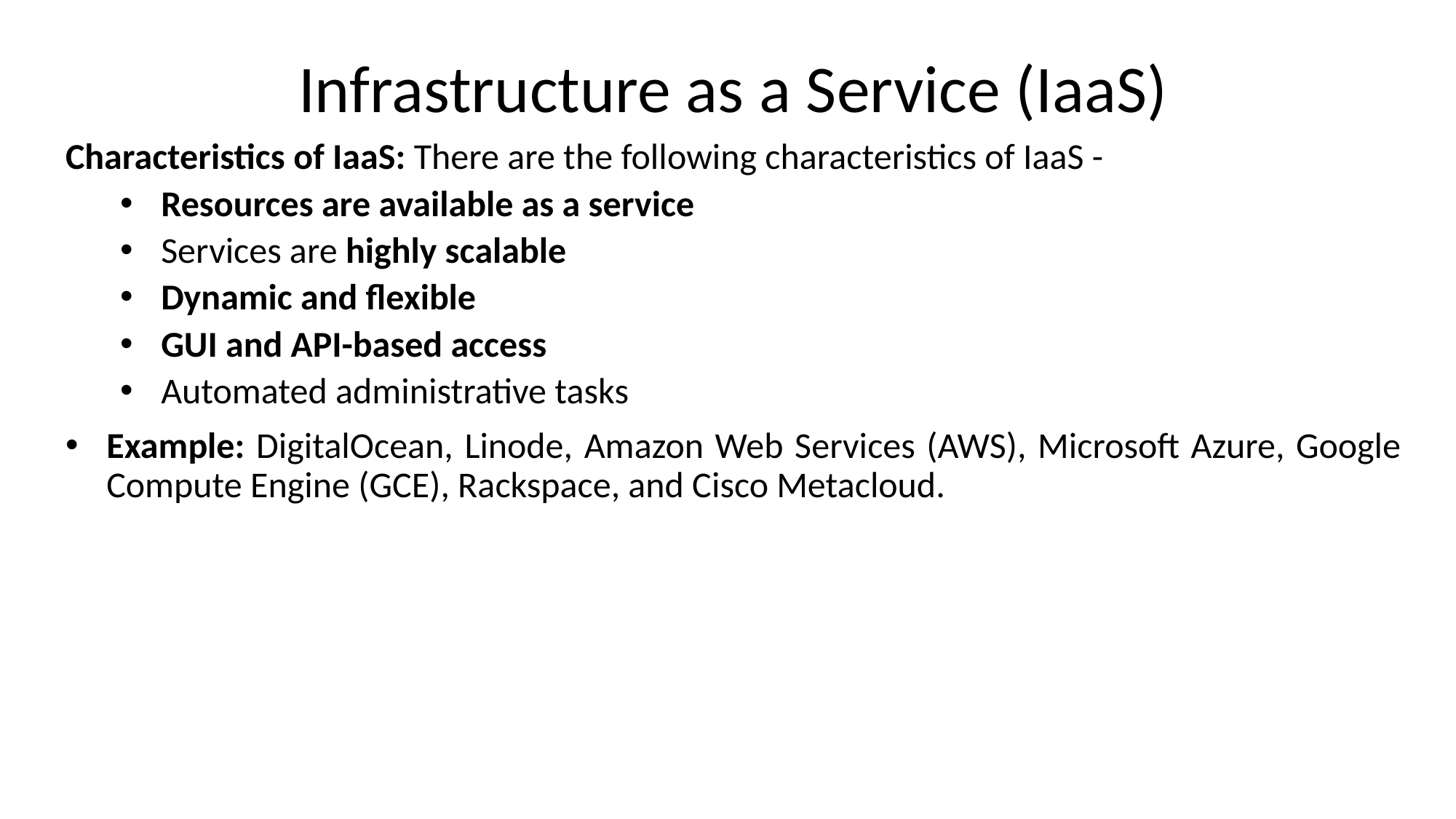

# Infrastructure as a Service (IaaS)
Characteristics of IaaS: There are the following characteristics of IaaS -
Resources are available as a service
Services are highly scalable
Dynamic and flexible
GUI and API-based access
Automated administrative tasks
Example: DigitalOcean, Linode, Amazon Web Services (AWS), Microsoft Azure, Google Compute Engine (GCE), Rackspace, and Cisco Metacloud.